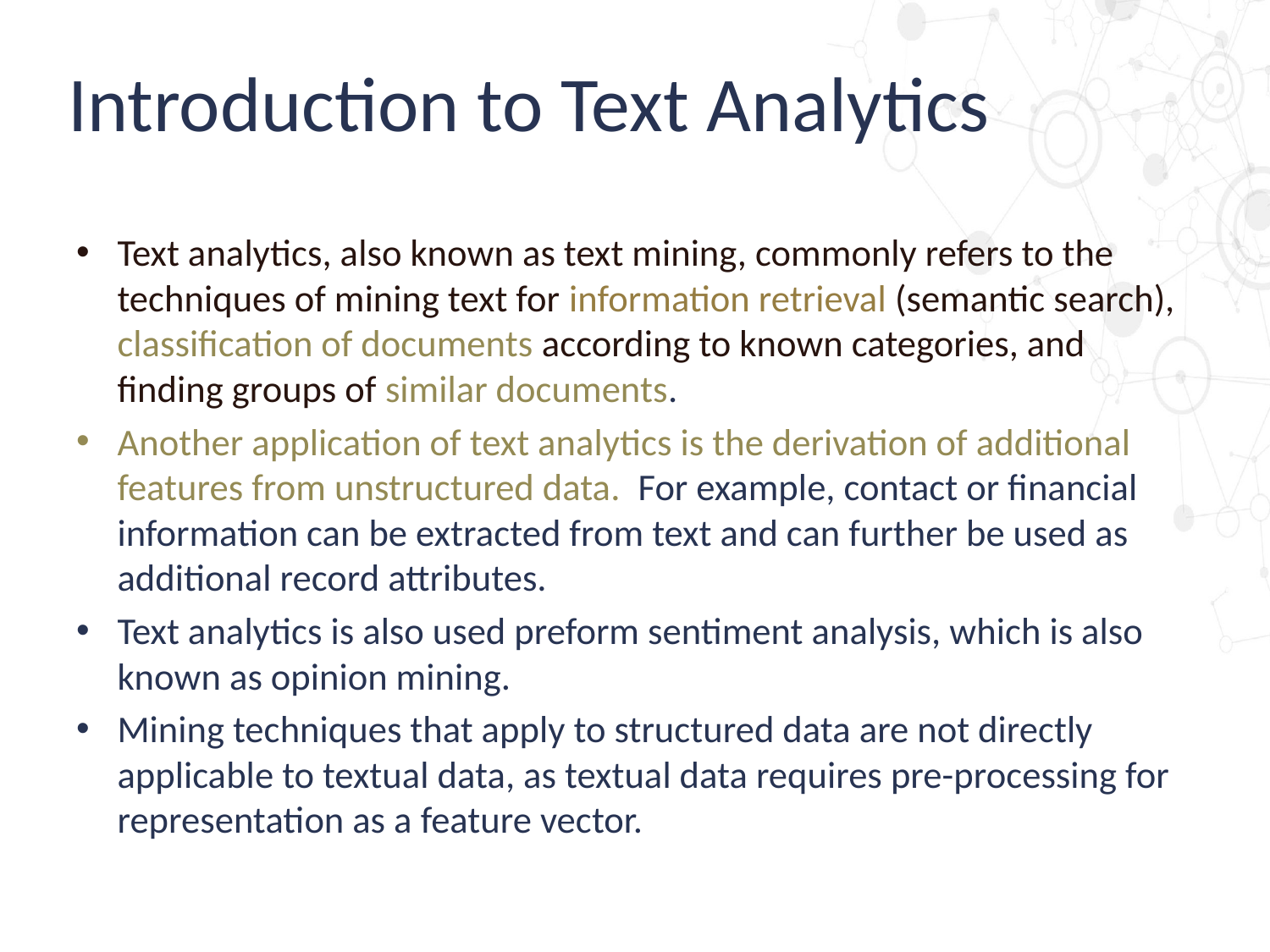

# Introduction to Text Analytics
Text analytics, also known as text mining, commonly refers to the techniques of mining text for information retrieval (semantic search), classification of documents according to known categories, and finding groups of similar documents.
Another application of text analytics is the derivation of additional features from unstructured data.  For example, contact or financial information can be extracted from text and can further be used as additional record attributes.
Text analytics is also used preform sentiment analysis, which is also known as opinion mining.
Mining techniques that apply to structured data are not directly applicable to textual data, as textual data requires pre-processing for representation as a feature vector.